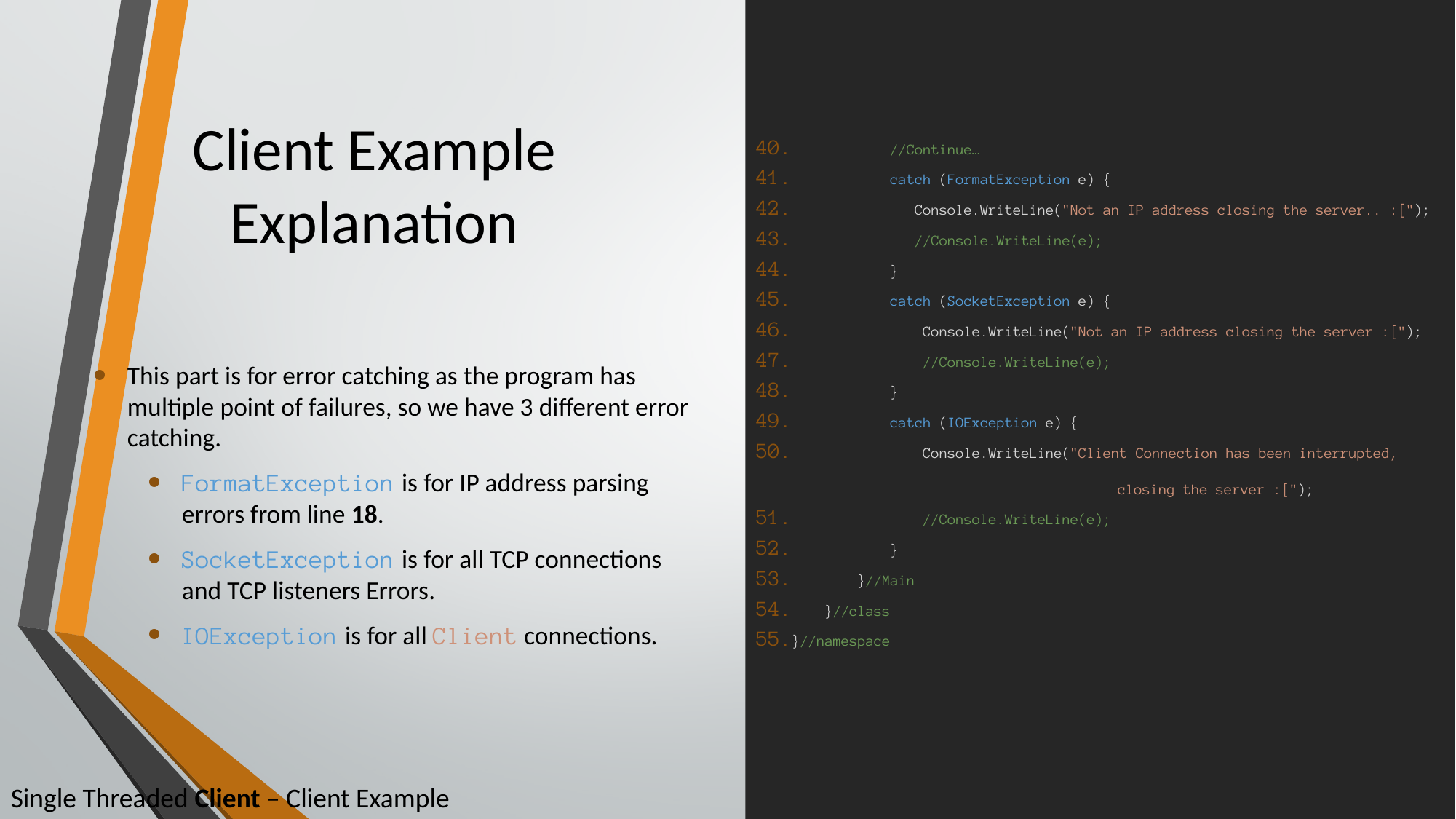

//Continue…
            catch (FormatException e) {
               Console.WriteLine("Not an IP address closing the server.. :[");
               //Console.WriteLine(e);
            }
            catch (SocketException e) {
                Console.WriteLine("Not an IP address closing the server :[");
                //Console.WriteLine(e);
            }
            catch (IOException e) {
                Console.WriteLine("Client Connection has been interrupted, 								closing the server :[");
                //Console.WriteLine(e);
            }
        }//Main
    }//class
}//namespace

# Client Example Explanation
This part is for error catching as the program has multiple point of failures, so we have 3 different error catching.
FormatException is for IP address parsing errors from line 18.
SocketException is for all TCP connections and TCP listeners Errors.
IOException is for all Client connections.
Single Threaded Client – Client Example